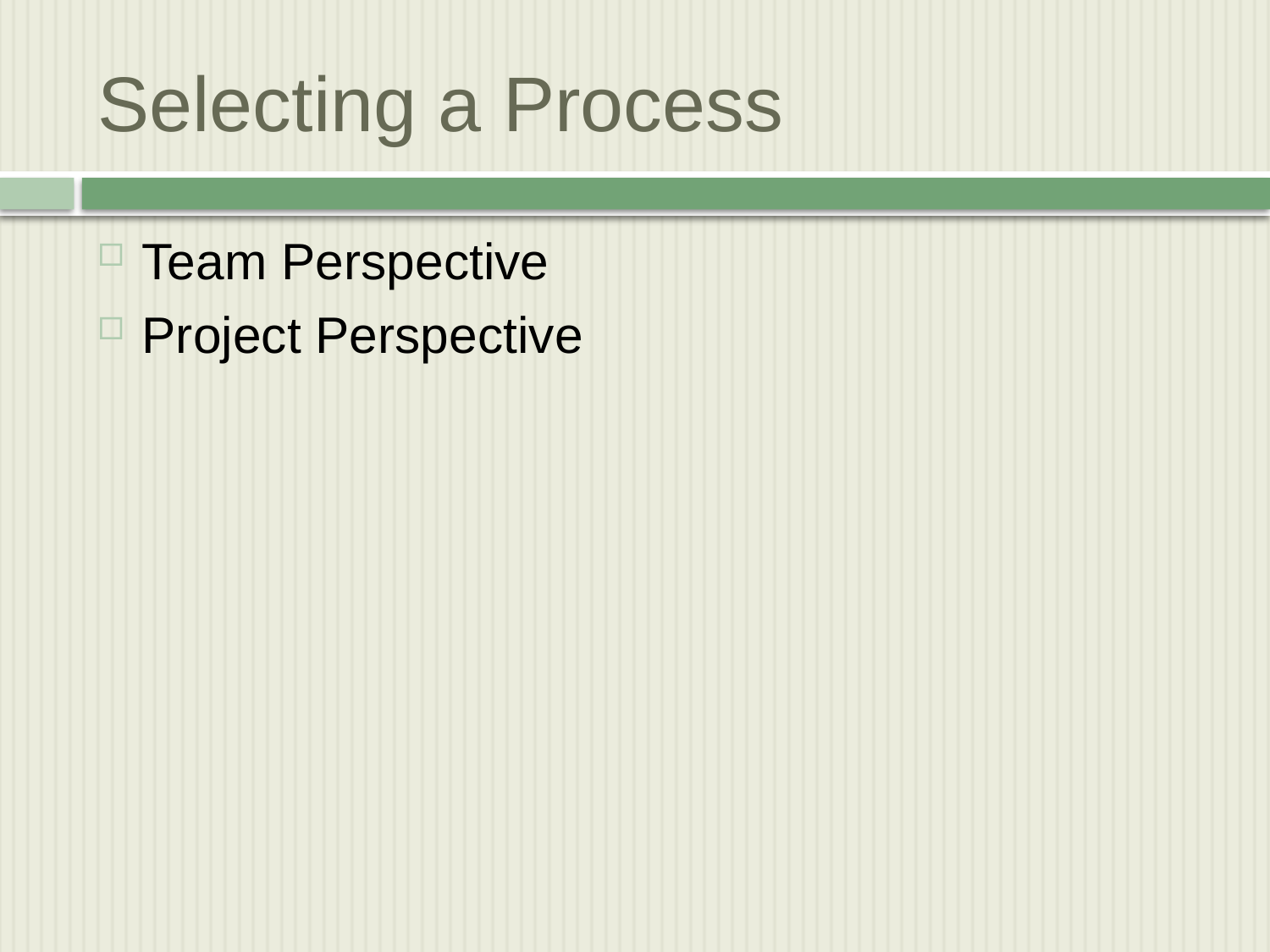

# Selecting a Process
Team Perspective
Project Perspective